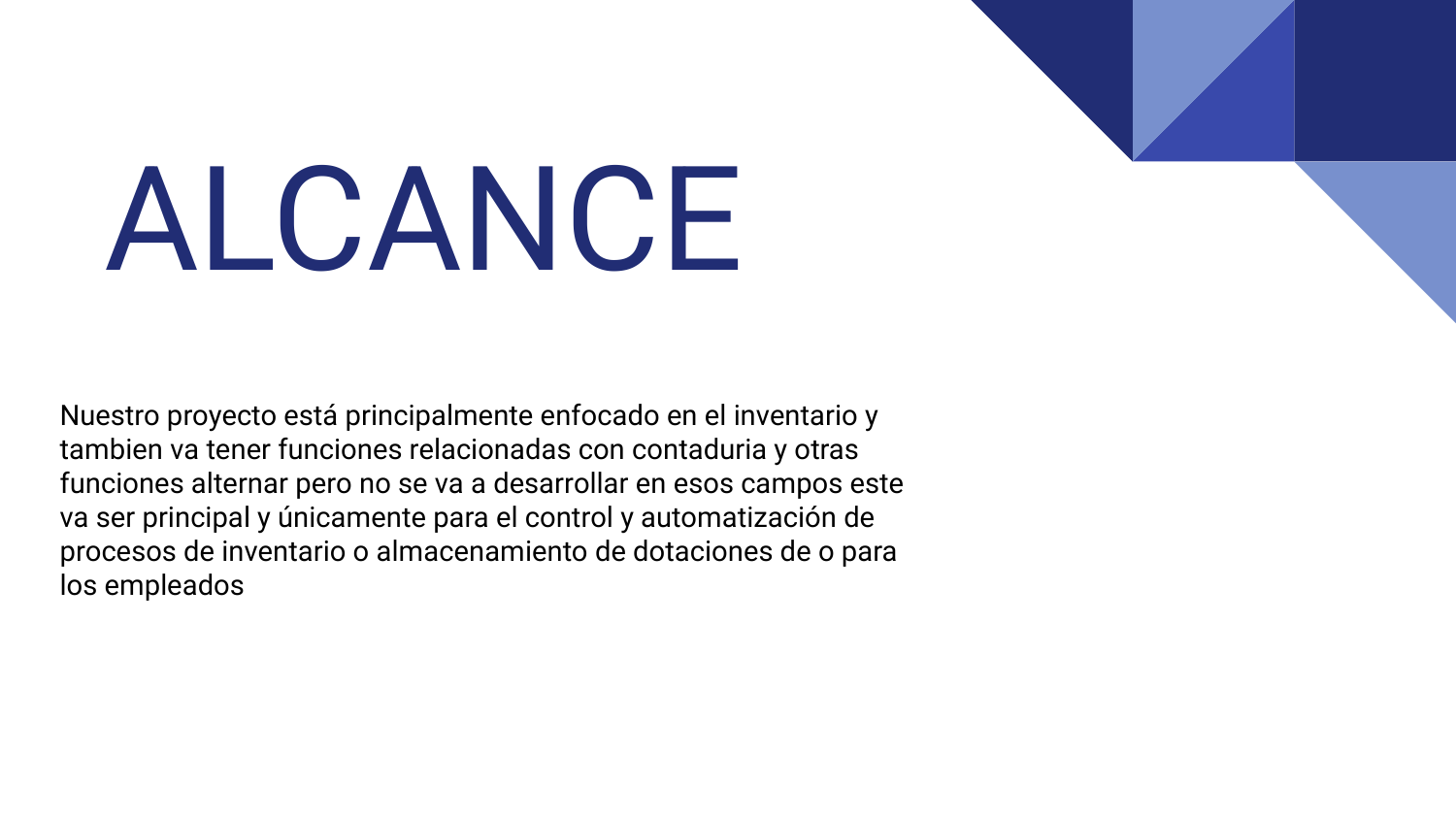

# ALCANCE
Nuestro proyecto está principalmente enfocado en el inventario y tambien va tener funciones relacionadas con contaduria y otras funciones alternar pero no se va a desarrollar en esos campos este va ser principal y únicamente para el control y automatización de procesos de inventario o almacenamiento de dotaciones de o para los empleados